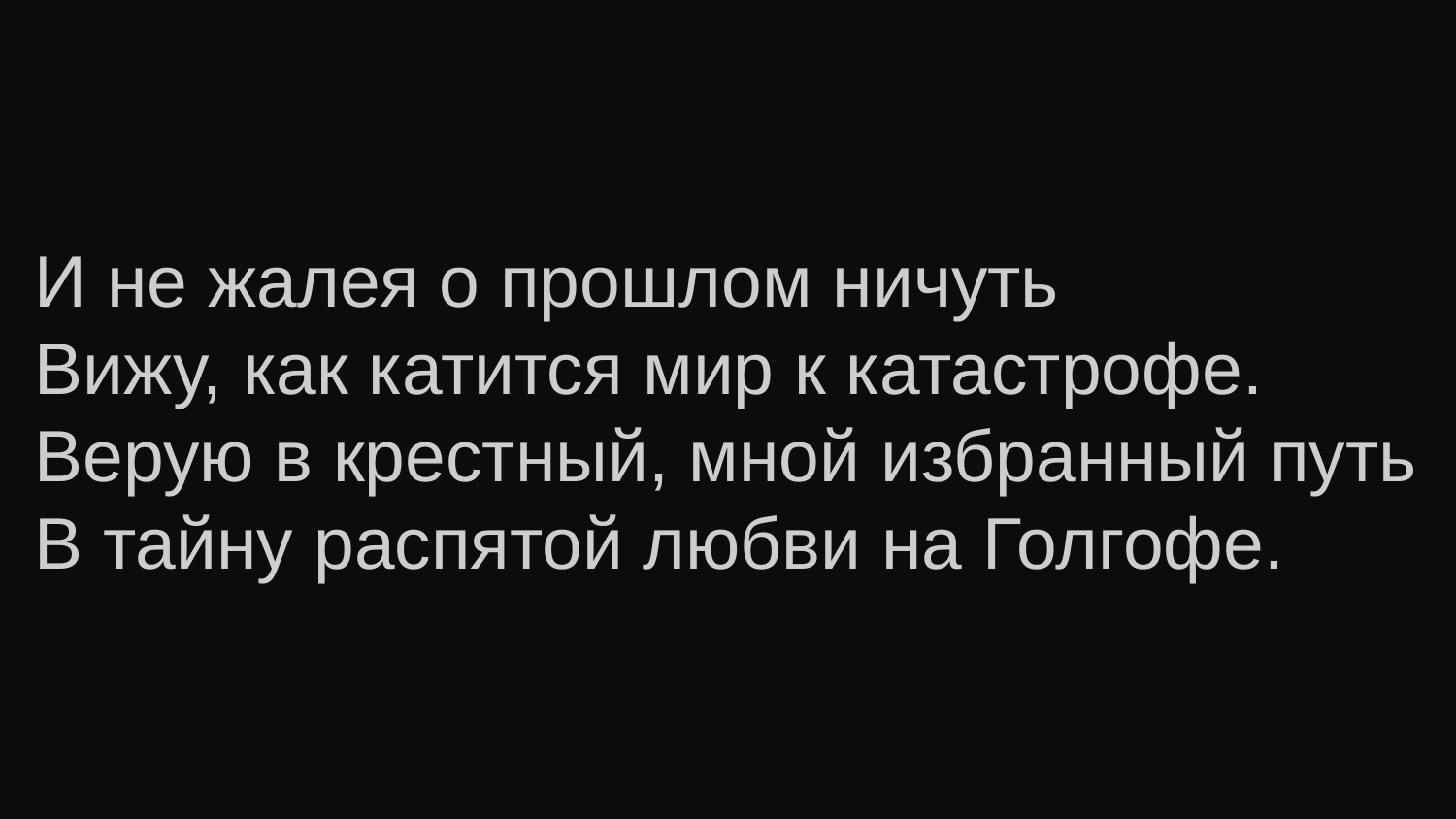

И не жалея о прошлом ничуть
Вижу, как катится мир к катастрофе.
Верую в крестный, мной избранный путь
В тайну распятой любви на Голгофе.